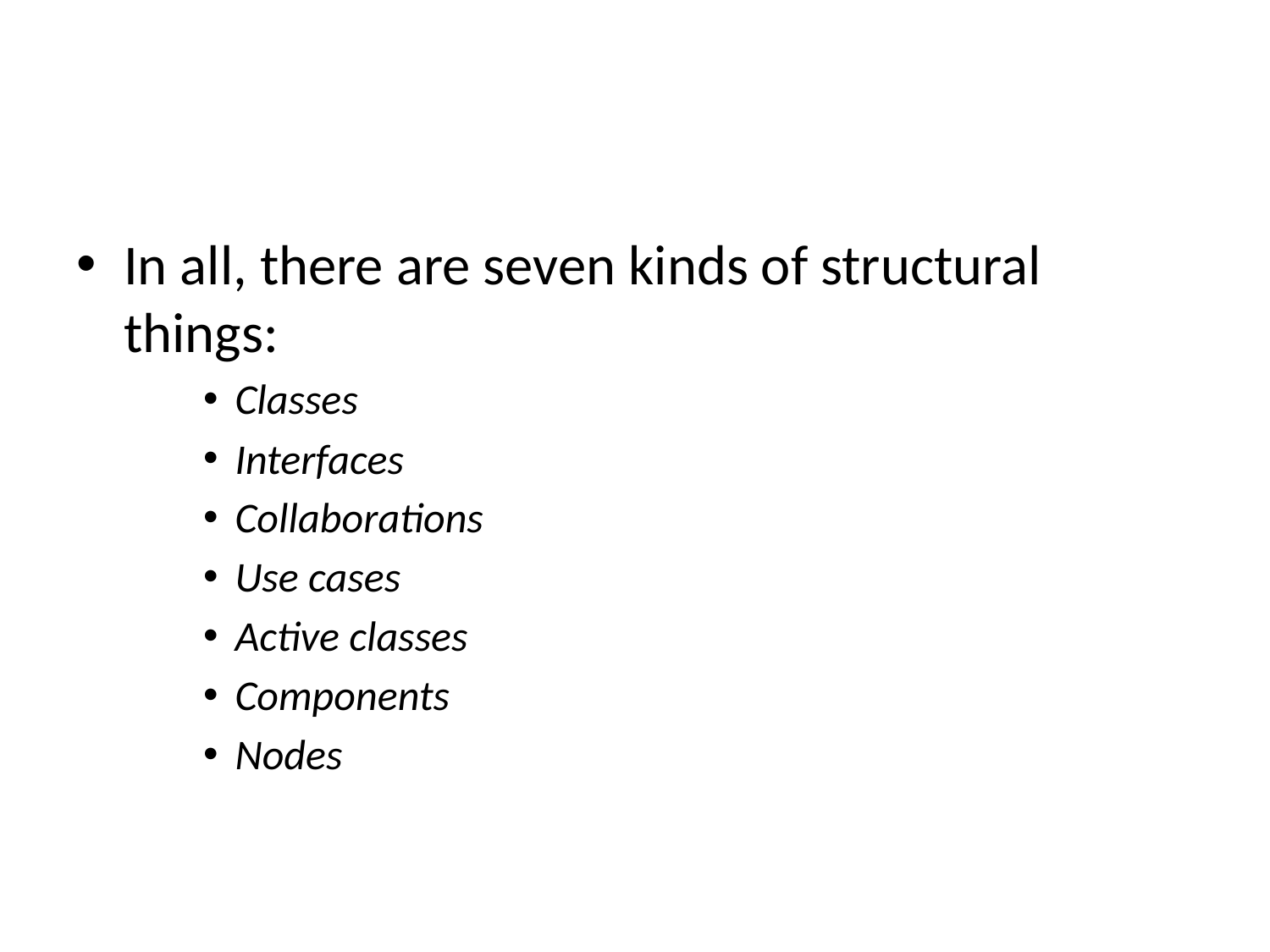

#
In all, there are seven kinds of structural things:
Classes
Interfaces
Collaborations
Use cases
Active classes
Components
Nodes